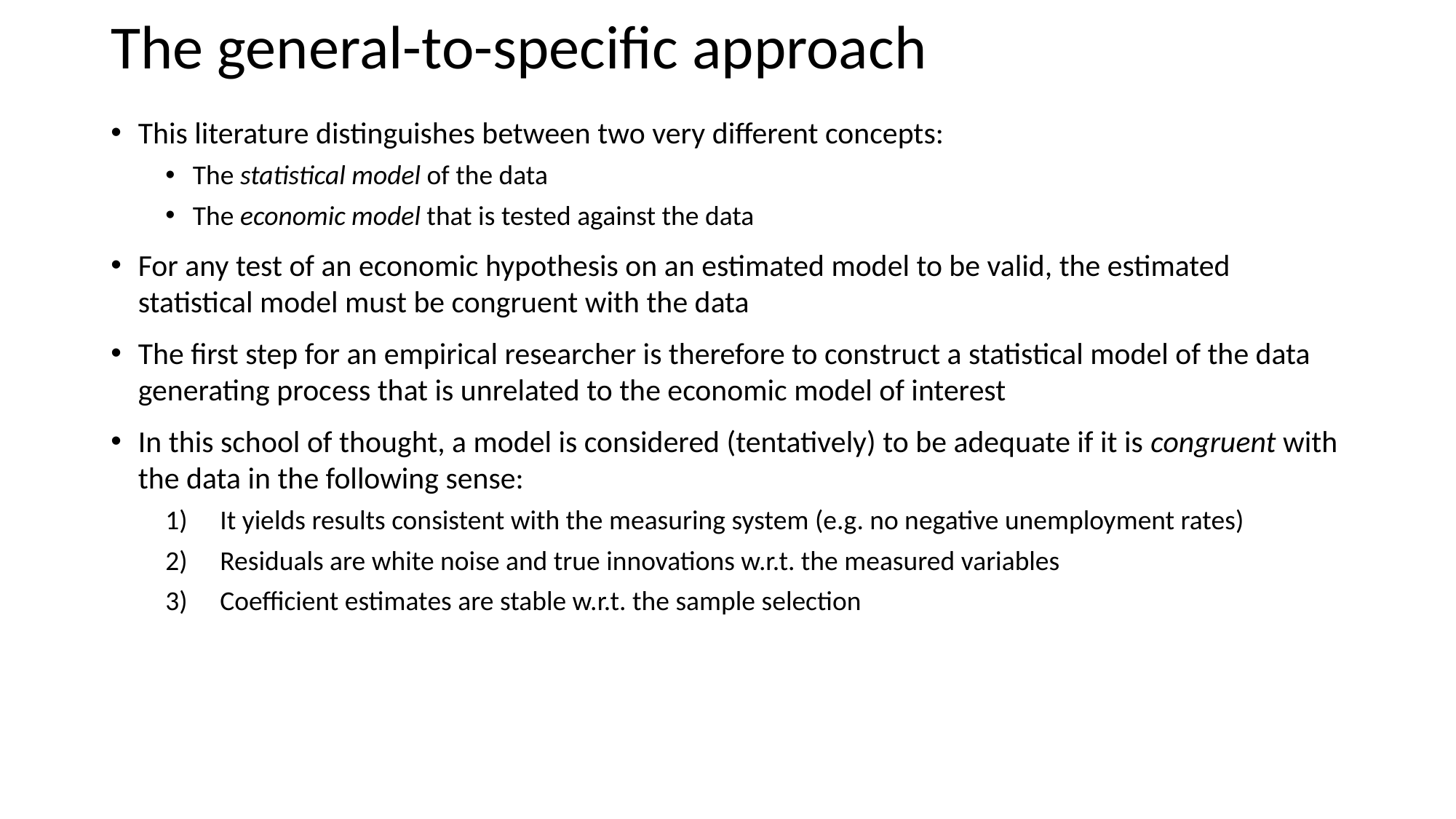

# The general-to-specific approach
This literature distinguishes between two very different concepts:
The statistical model of the data
The economic model that is tested against the data
For any test of an economic hypothesis on an estimated model to be valid, the estimated statistical model must be congruent with the data
The first step for an empirical researcher is therefore to construct a statistical model of the data generating process that is unrelated to the economic model of interest
In this school of thought, a model is considered (tentatively) to be adequate if it is congruent with the data in the following sense:
It yields results consistent with the measuring system (e.g. no negative unemployment rates)
Residuals are white noise and true innovations w.r.t. the measured variables
Coefficient estimates are stable w.r.t. the sample selection